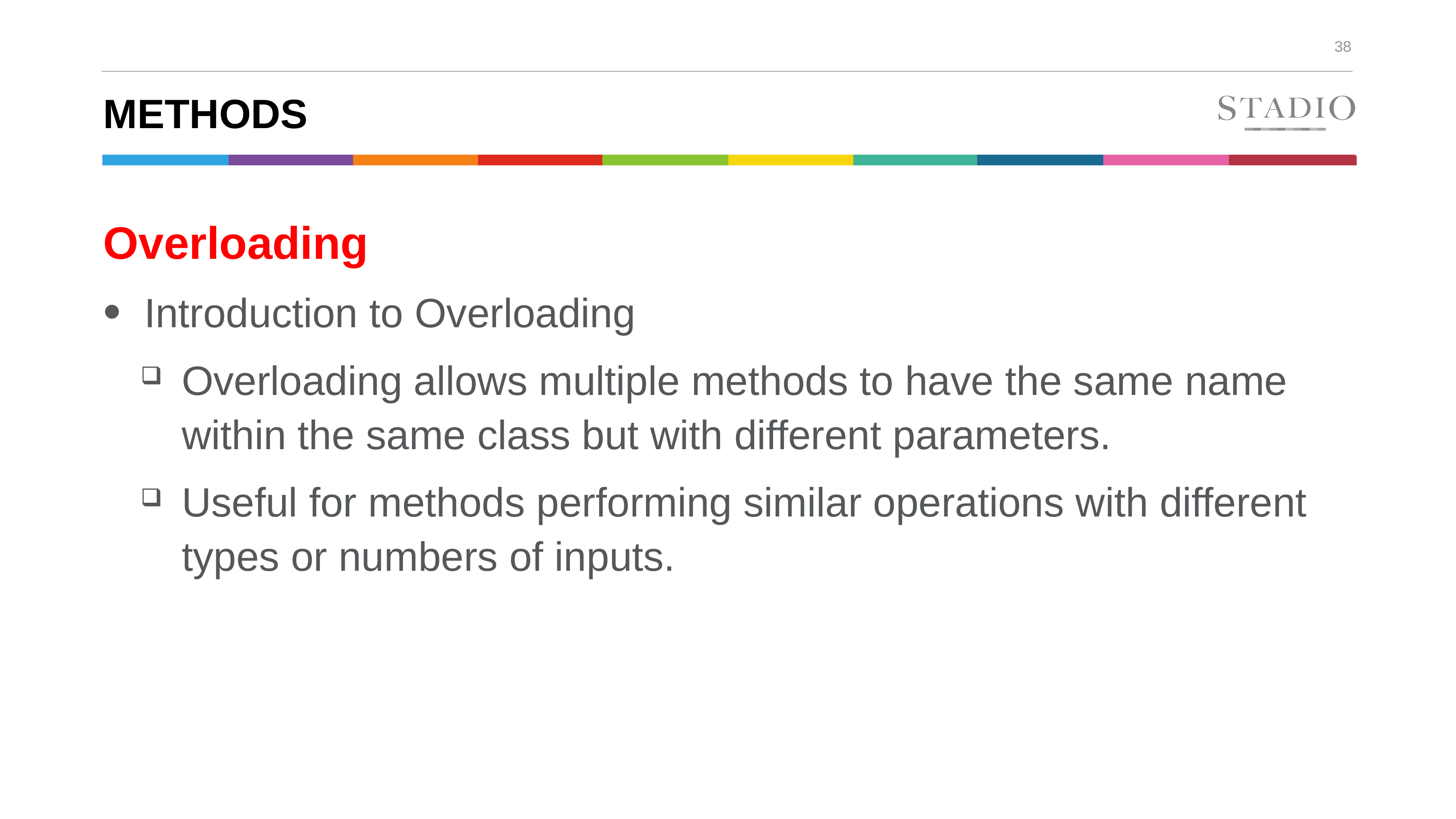

# methods

Overloading
Introduction to Overloading
Overloading allows multiple methods to have the same name within the same class but with different parameters.
Useful for methods performing similar operations with different types or numbers of inputs.